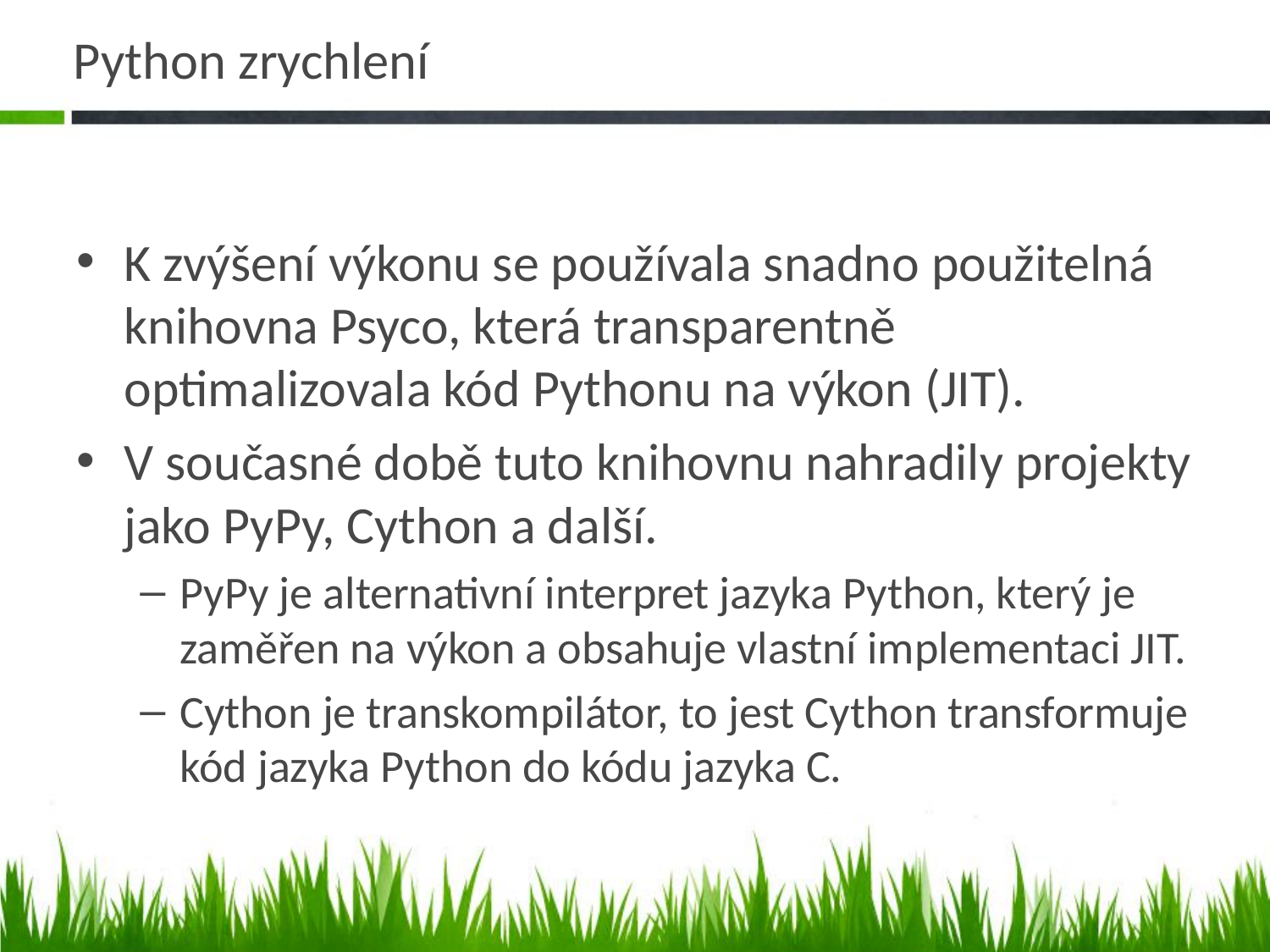

# Python zrychlení
K zvýšení výkonu se používala snadno použitelná knihovna Psyco, která transparentně optimalizovala kód Pythonu na výkon (JIT).
V současné době tuto knihovnu nahradily projekty jako PyPy, Cython a další.
PyPy je alternativní interpret jazyka Python, který je zaměřen na výkon a obsahuje vlastní implementaci JIT.
Cython je transkompilátor, to jest Cython transformuje kód jazyka Python do kódu jazyka C.